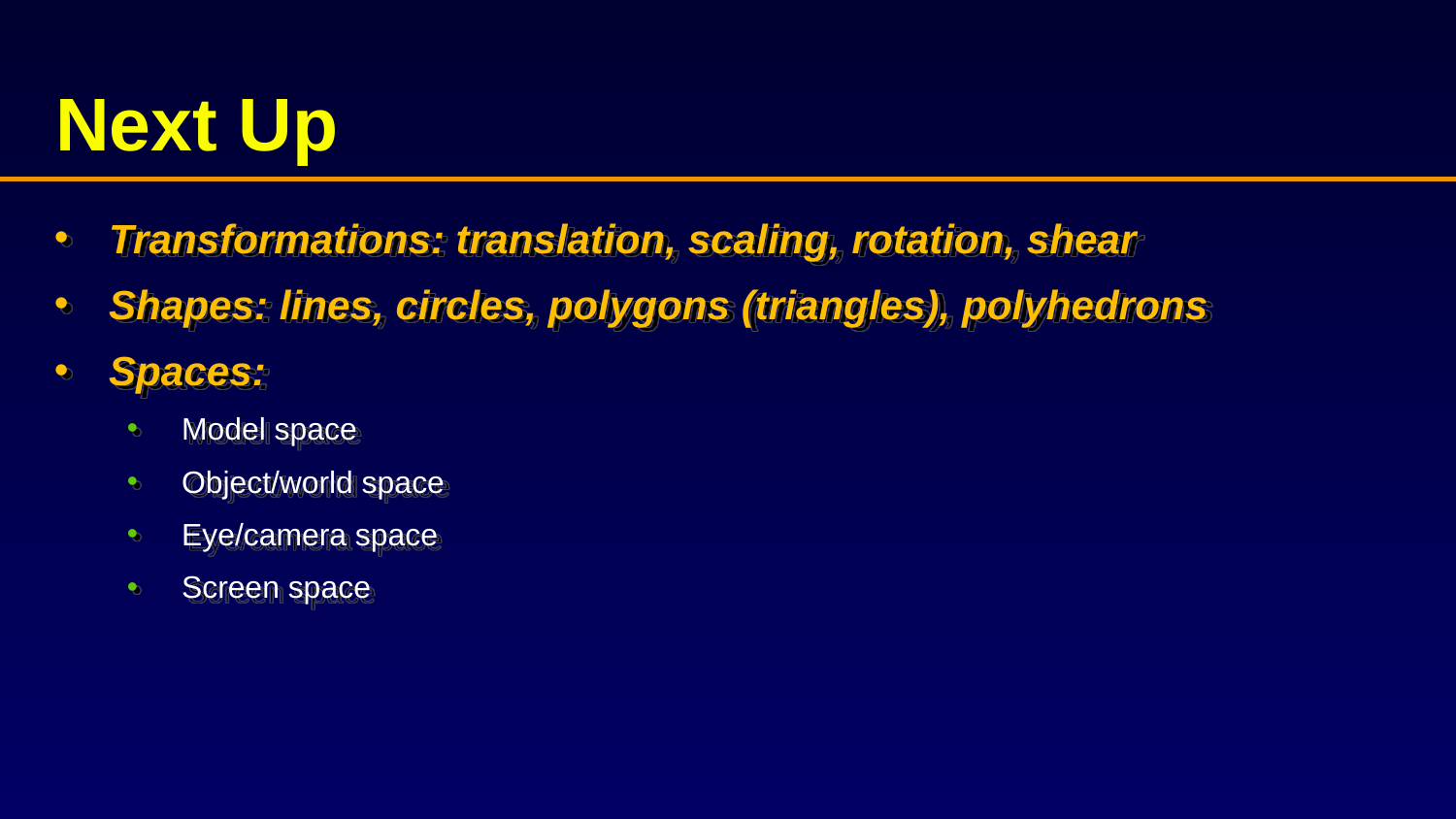

# Next Up
Transformations: translation, scaling, rotation, shear
Shapes: lines, circles, polygons (triangles), polyhedrons
Spaces:
Model space
Object/world space
Eye/camera space
Screen space